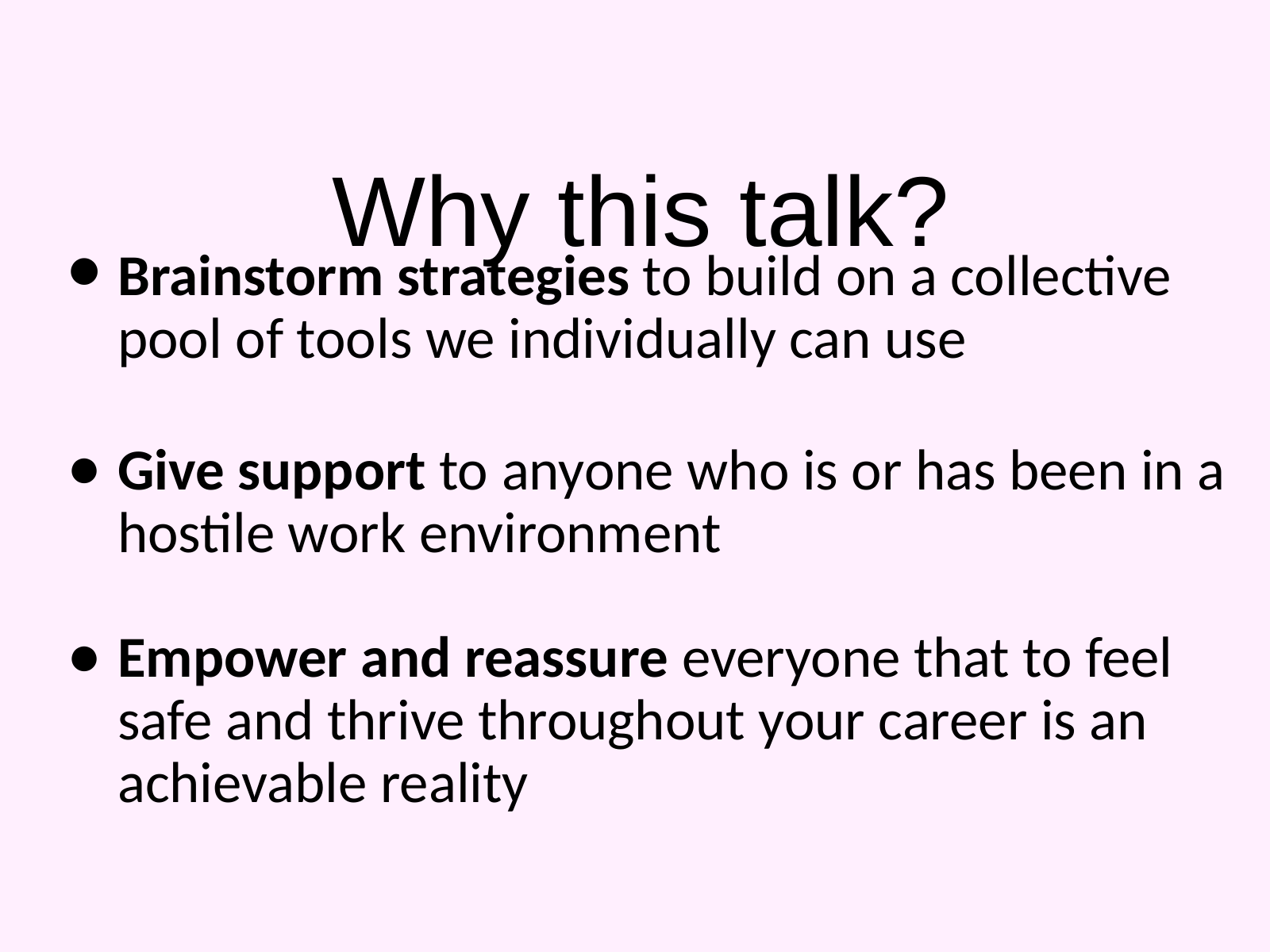

Why this talk?
Brainstorm strategies to build on a collective pool of tools we individually can use
Give support to anyone who is or has been in a hostile work environment
Empower and reassure everyone that to feel safe and thrive throughout your career is an achievable reality